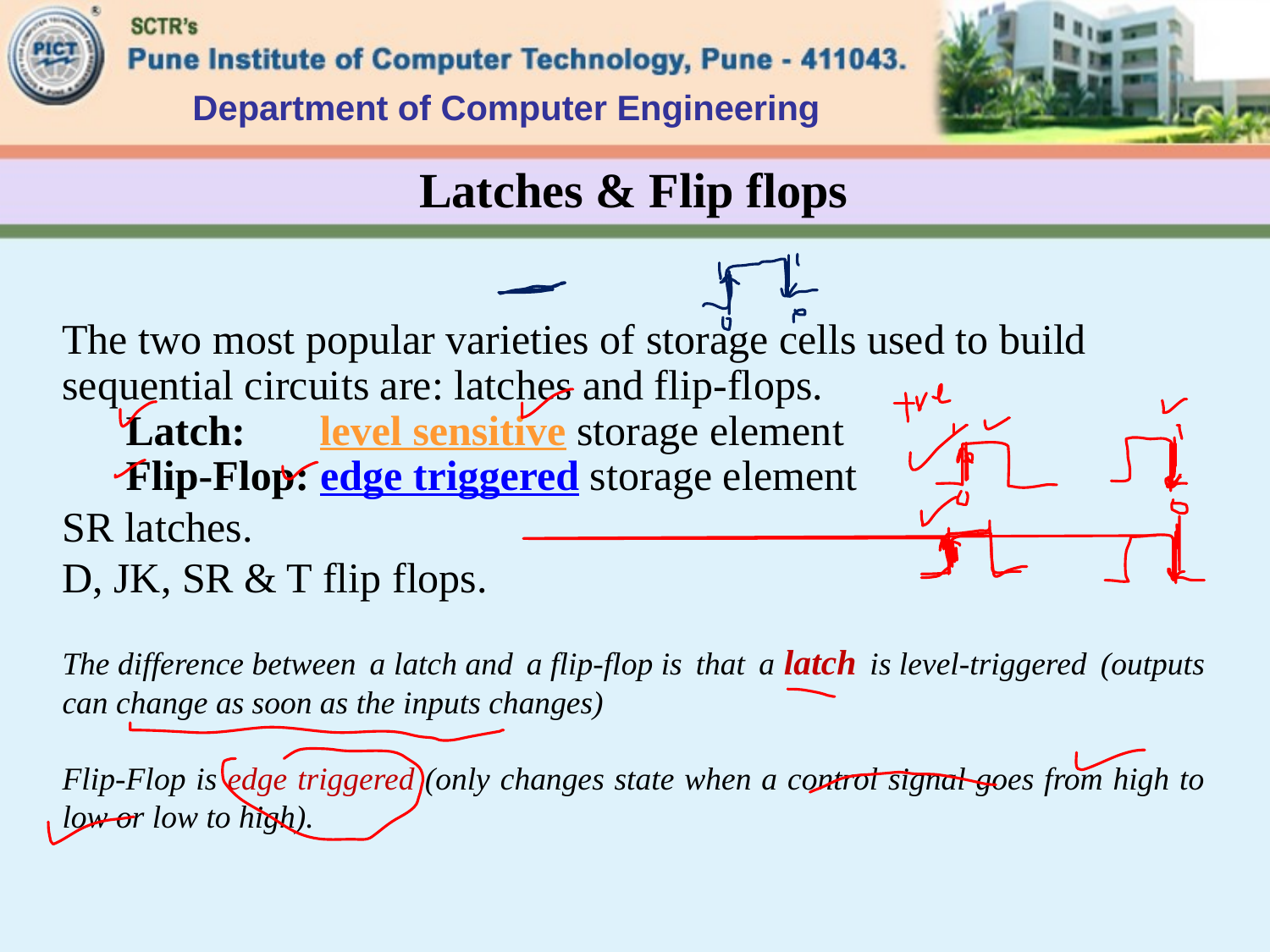

Department of Computer Engineering
# Latches & Flip flops
The two most popular varieties of storage cells used to build sequential circuits are: latches and flip-flops.
Latch:       level sensitive storage element
Flip-Flop: edge triggered storage element
SR latches.
D, JK, SR & T flip flops.

The difference between a latch and a flip-flop is that a latch is level-triggered (outputs can change as soon as the inputs changes)

Flip-Flop is edge triggered (only changes state when a control signal goes from high to low or low to high).